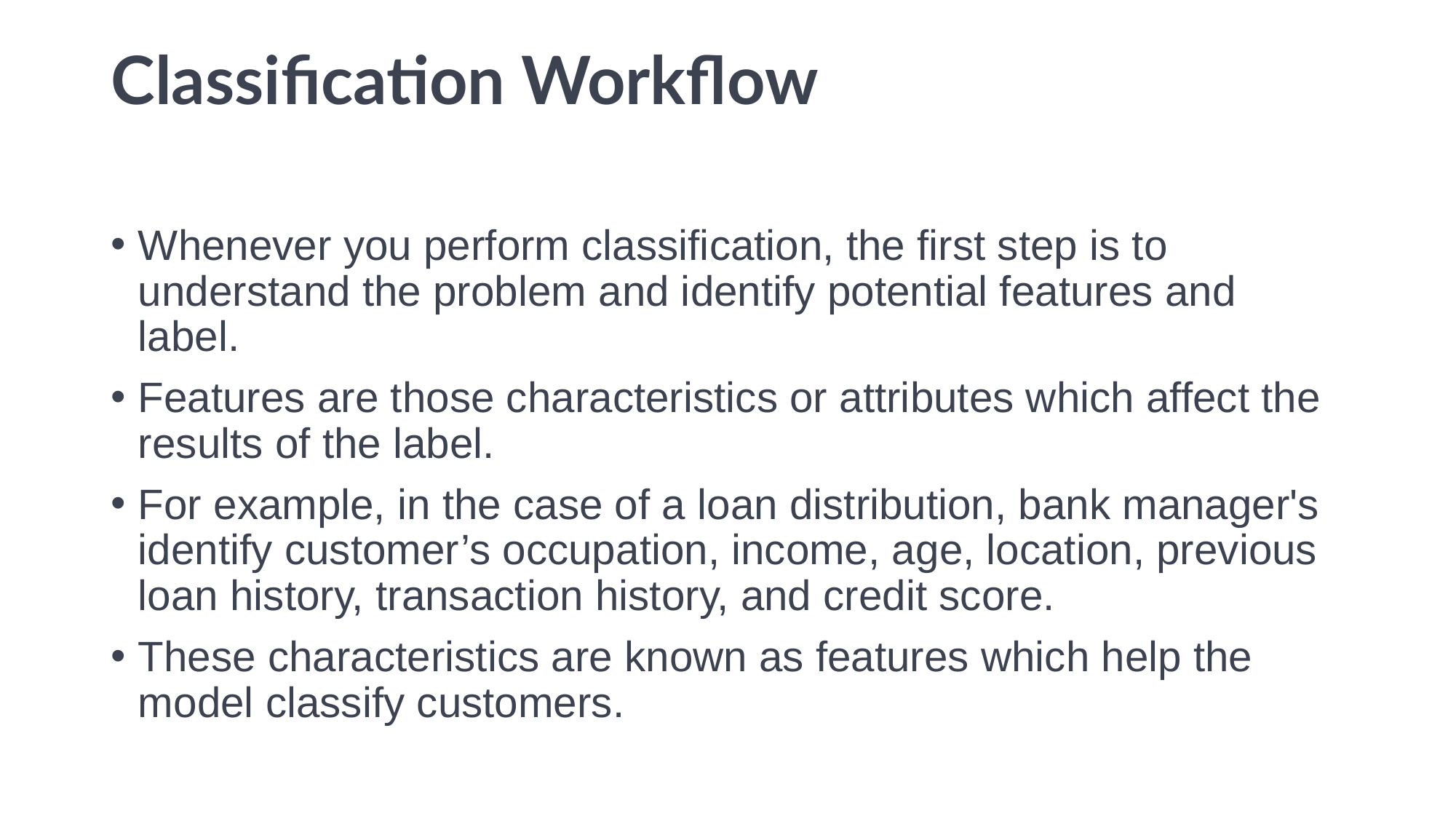

# Classification Workflow
Whenever you perform classification, the first step is to understand the problem and identify potential features and label.
Features are those characteristics or attributes which affect the results of the label.
For example, in the case of a loan distribution, bank manager's identify customer’s occupation, income, age, location, previous loan history, transaction history, and credit score.
These characteristics are known as features which help the model classify customers.